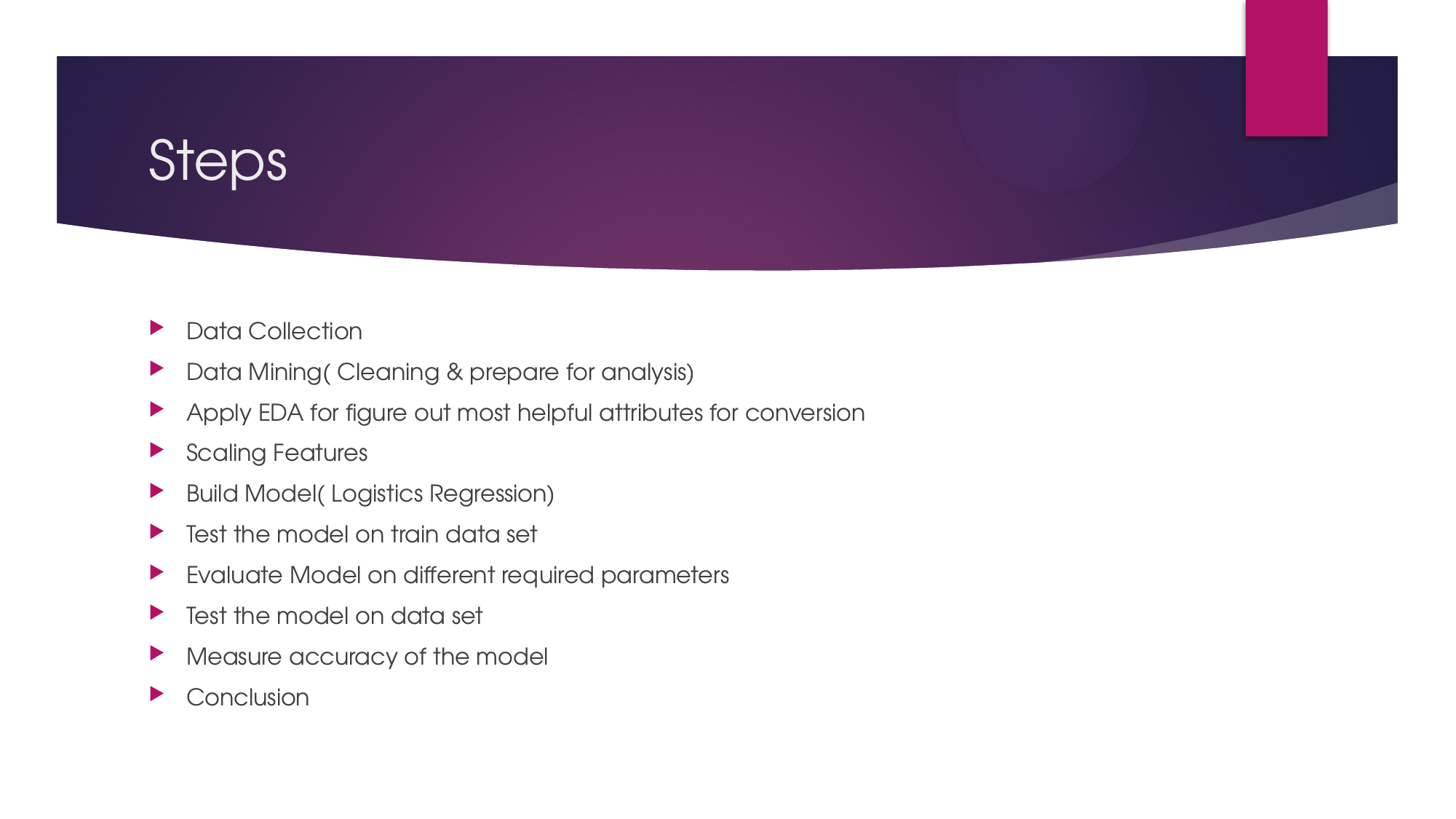

# Steps
Data Collection
Data Mining( Cleaning & prepare for analysis)
Apply EDA for figure out most helpful attributes for conversion
Scaling Features
Build Model( Logistics Regression)
Test the model on train data set
Evaluate Model on different required parameters
Test the model on data set
Measure accuracy of the model
Conclusion